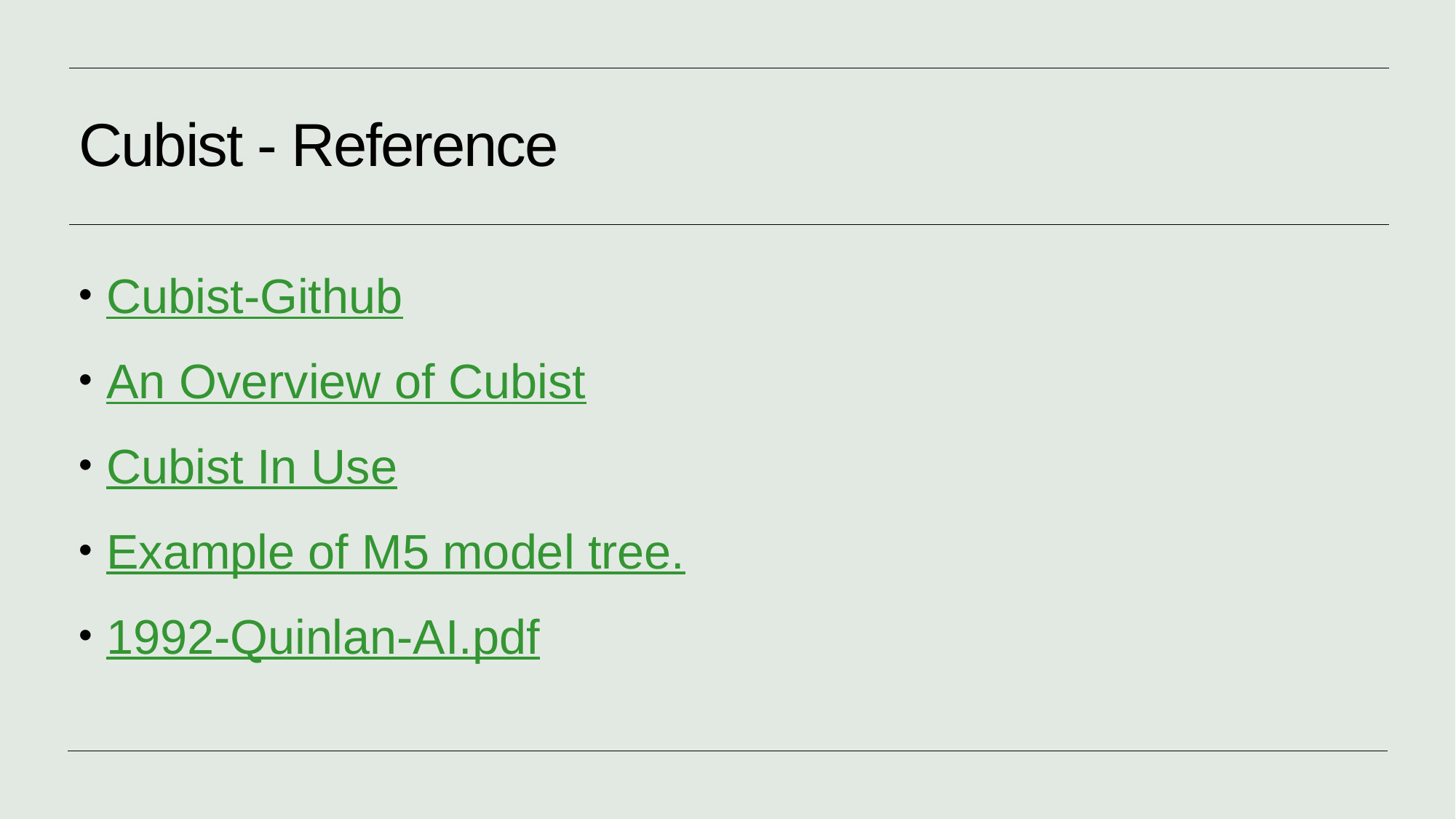

# Cubist - Reference
Cubist-Github
An Overview of Cubist
Cubist In Use
Example of M5 model tree.
1992-Quinlan-AI.pdf